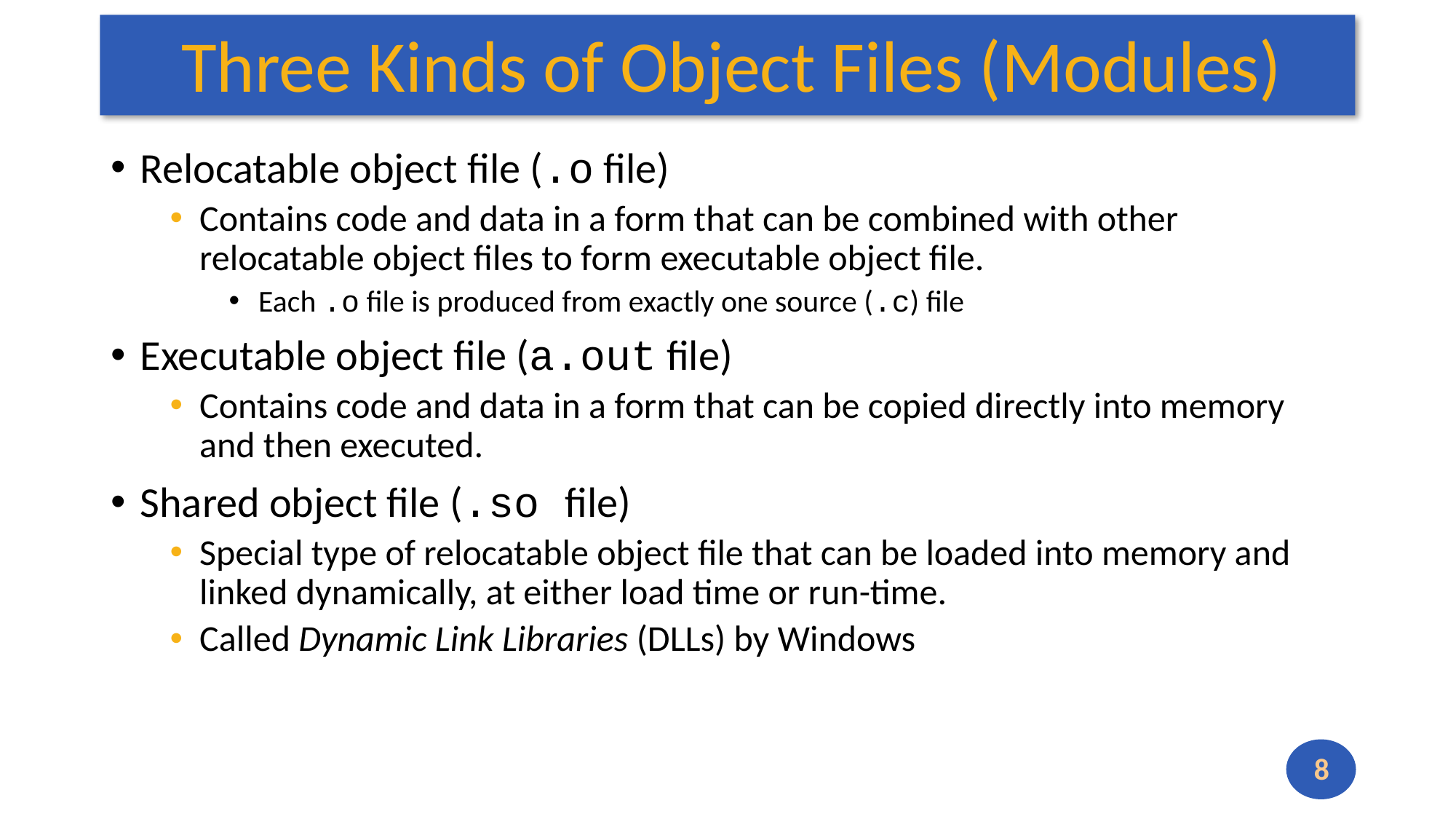

# Three Kinds of Object Files (Modules)
Relocatable object file (.o file)
Contains code and data in a form that can be combined with other relocatable object files to form executable object file.
Each .o file is produced from exactly one source (.c) file
Executable object file (a.out file)
Contains code and data in a form that can be copied directly into memory and then executed.
Shared object file (.so file)
Special type of relocatable object file that can be loaded into memory and linked dynamically, at either load time or run-time.
Called Dynamic Link Libraries (DLLs) by Windows

8